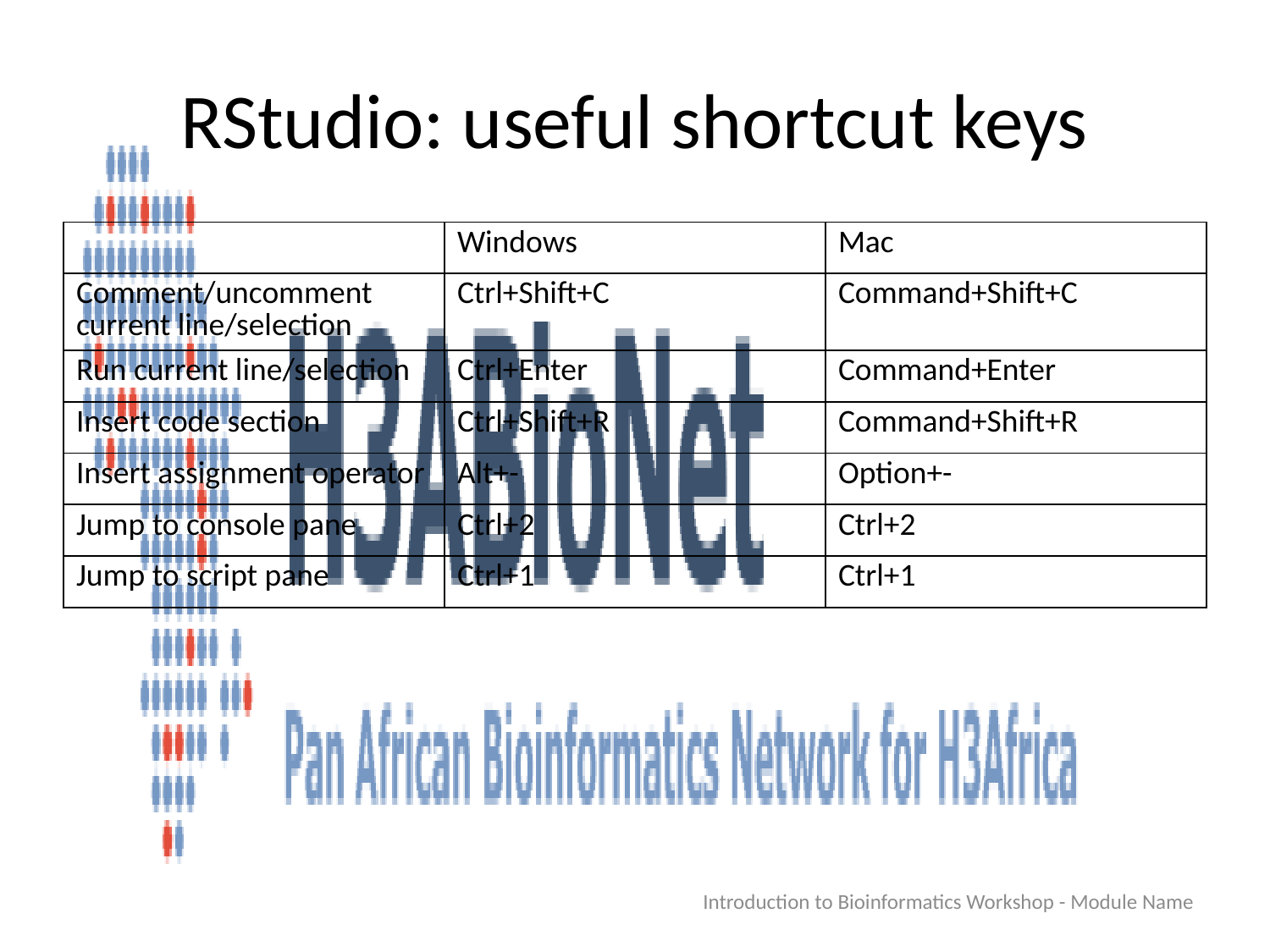

# RStudio: useful shortcut keys
|  | Windows | Mac |
| --- | --- | --- |
| Comment/uncomment current line/selection | Ctrl+Shift+C | Command+Shift+C |
| Run current line/selection | Ctrl+Enter | Command+Enter |
| Insert code section | Ctrl+Shift+R | Command+Shift+R |
| Insert assignment operator | Alt+- | Option+- |
| Jump to console pane | Ctrl+2 | Ctrl+2 |
| Jump to script pane | Ctrl+1 | Ctrl+1 |
Introduction to Bioinformatics Workshop - Module Name